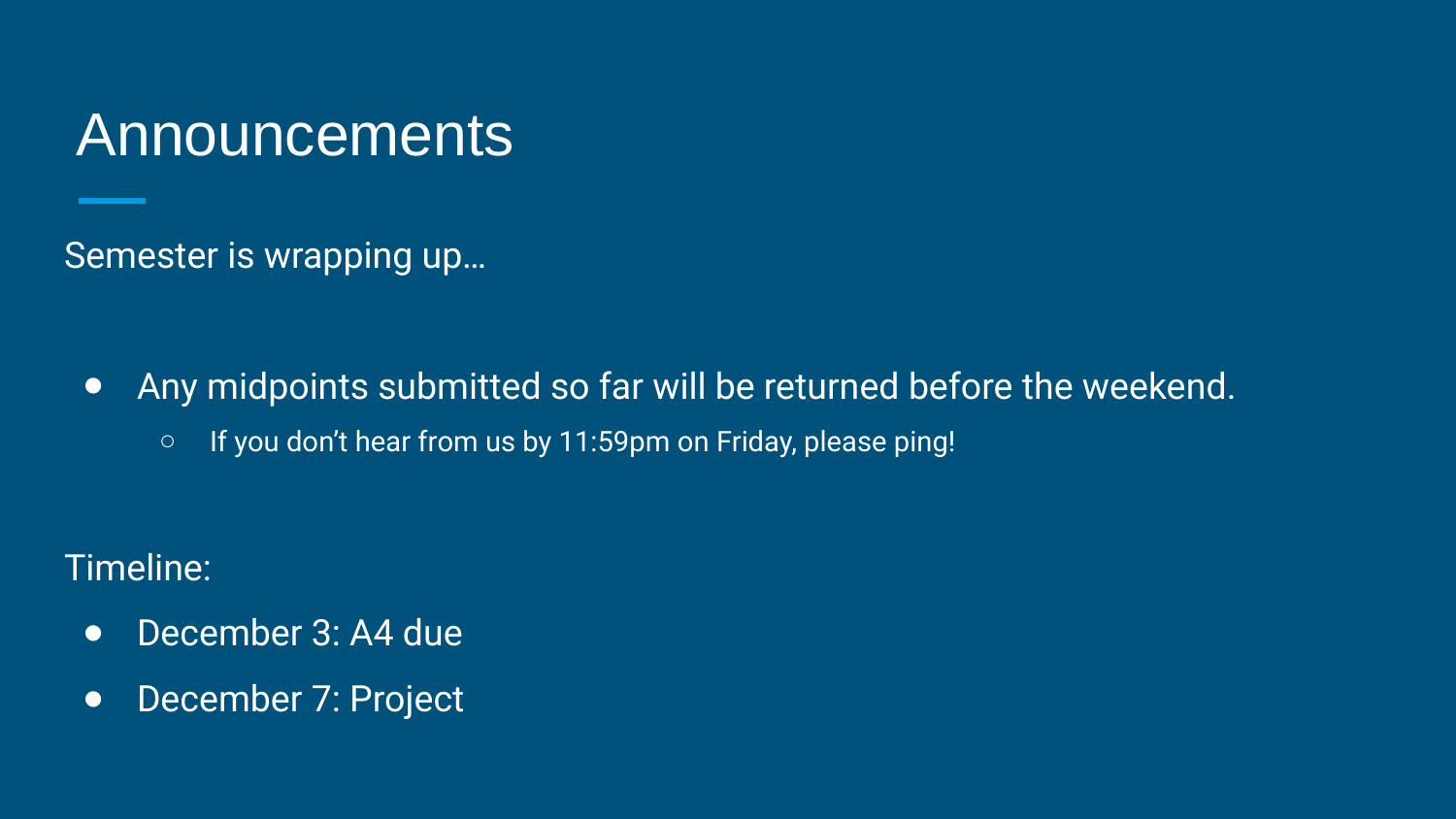

# Announcements
Semester is wrapping up…

Any midpoints submitted so far will be returned before the weekend.
If you don’t hear from us by 11:59pm on Friday, please ping!

Timeline:
December 3: A4 due
December 7: Project